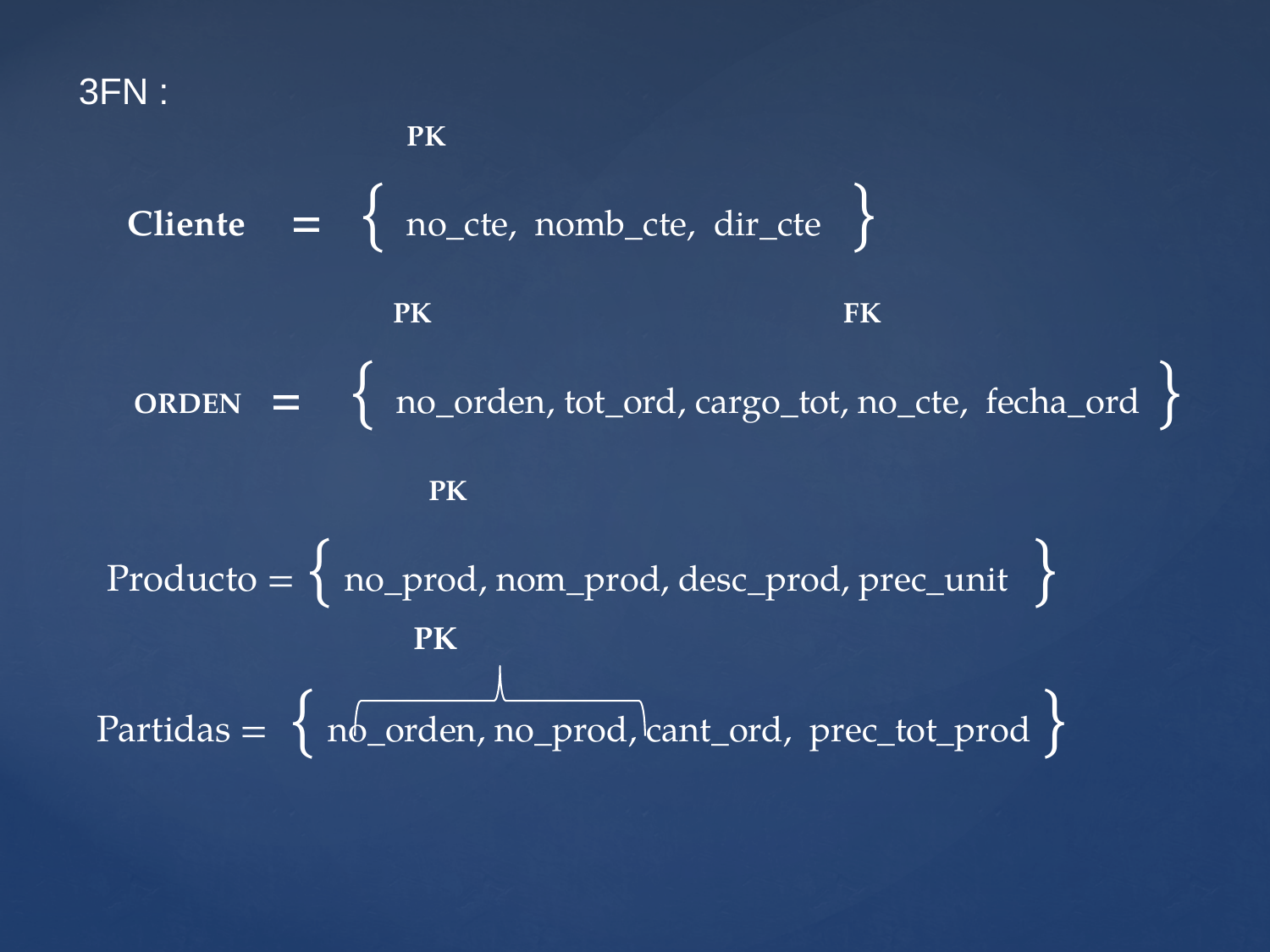

3FN :
                                               PK
       Cliente     =    {  no_cte,  nomb_cte,  dir_cte   }

                                             PK                                                           FK
        ORDEN    =     { no_orden, tot_ord, cargo_tot, no_cte,  fecha_ord  }

  	                                             PK
   Producto = { no_prod, nom_prod, desc_prod, prec_unit  }
                                    PK
  Partidas =  { no_orden, no_prod, cant_ord,  prec_tot_prod }